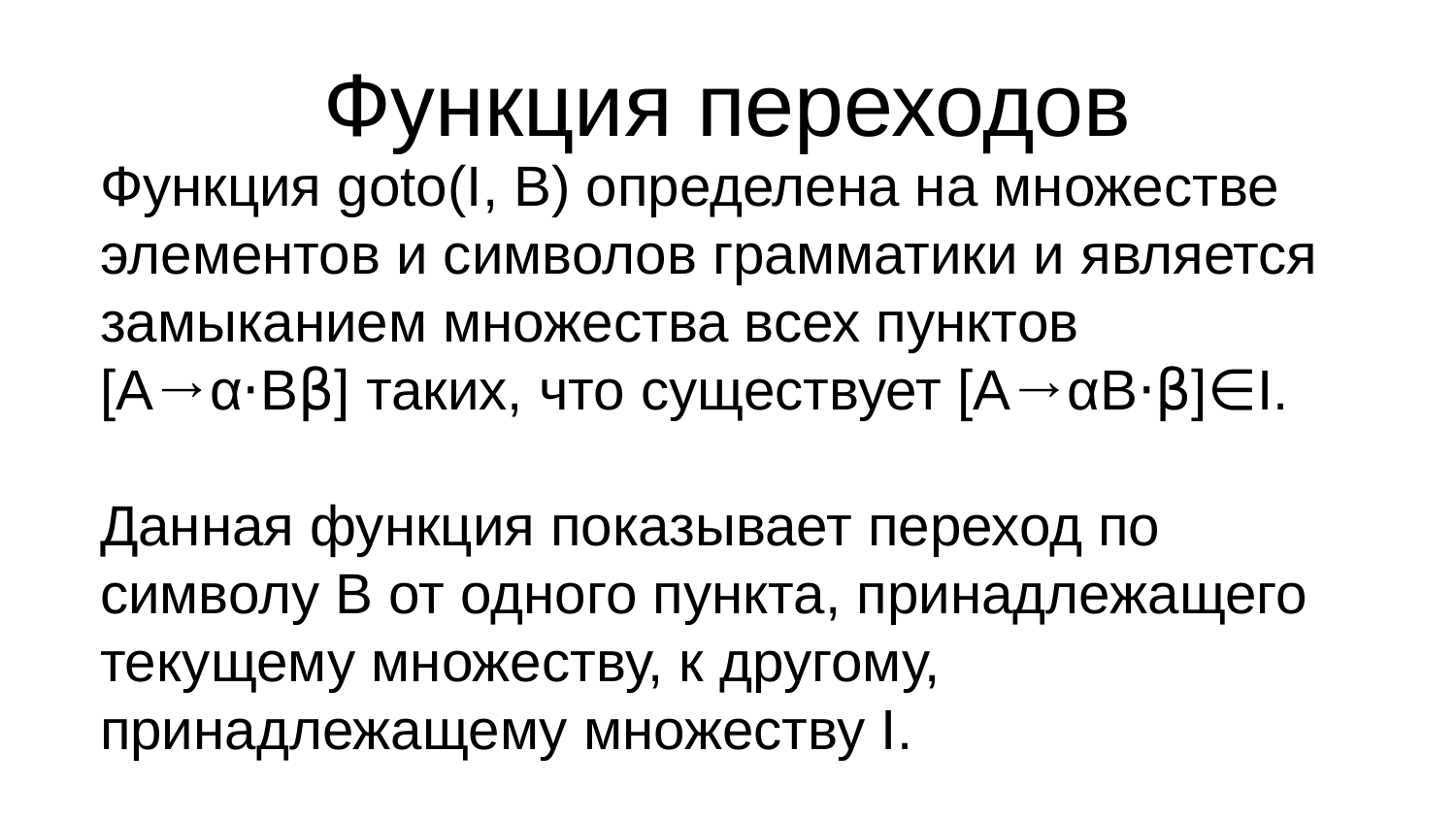

Функция переходов
Функция goto(I, B) определена на множестве элементов и символов грамматики и является замыканием множества всех пунктов
[A→α⋅Bβ] таких, что существует [A→αB⋅β]∈I.

Данная функция показывает переход по символу B от одного пункта, принадлежащего текущему множеству, к другому, принадлежащему множеству I.